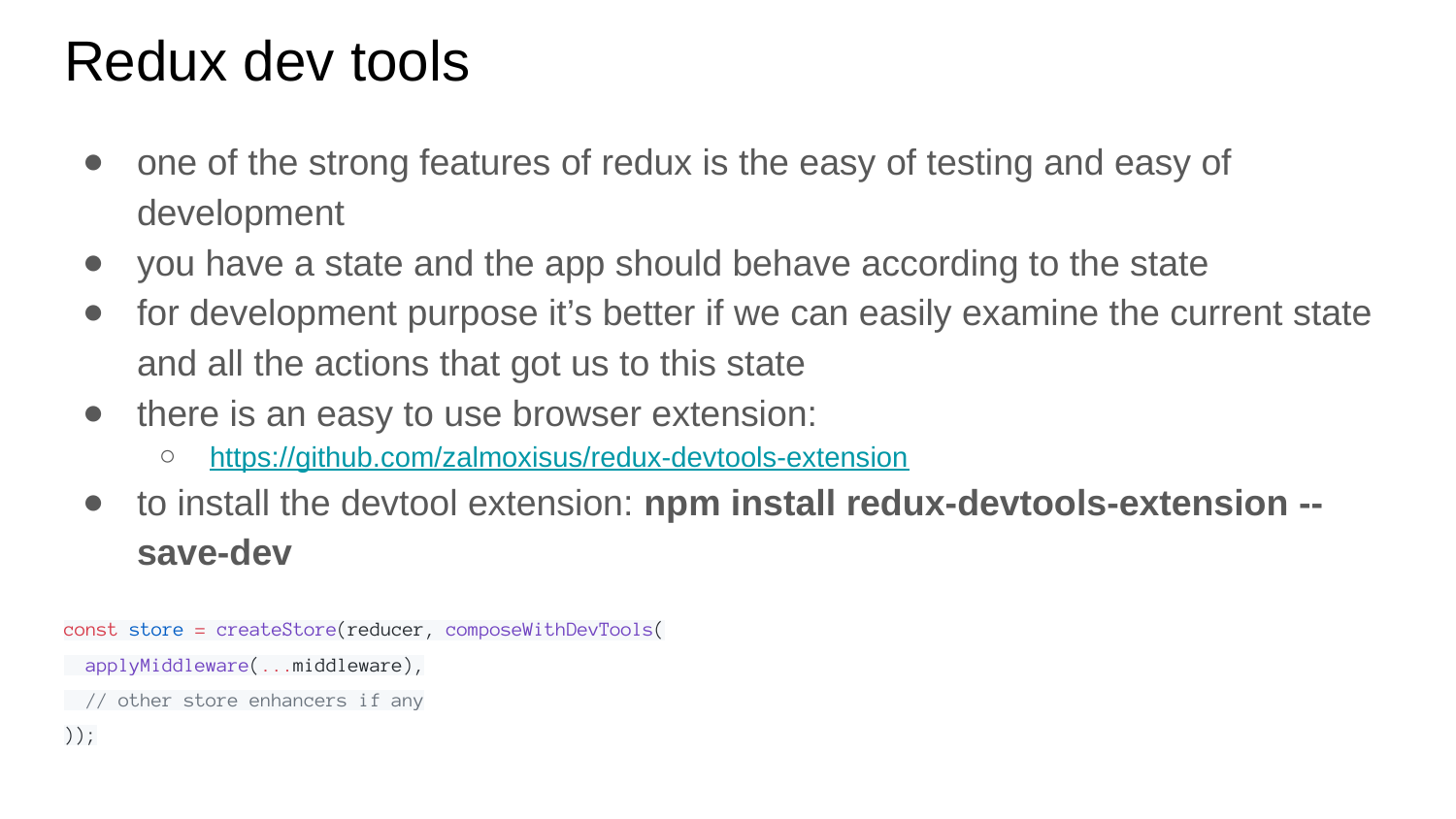

# Redux dev tools
one of the strong features of redux is the easy of testing and easy of development
you have a state and the app should behave according to the state
for development purpose it’s better if we can easily examine the current state and all the actions that got us to this state
there is an easy to use browser extension:
https://github.com/zalmoxisus/redux-devtools-extension
to install the devtool extension: npm install redux-devtools-extension --save-dev
const store = createStore(reducer, composeWithDevTools(
  applyMiddleware(...middleware),
  // other store enhancers if any
));